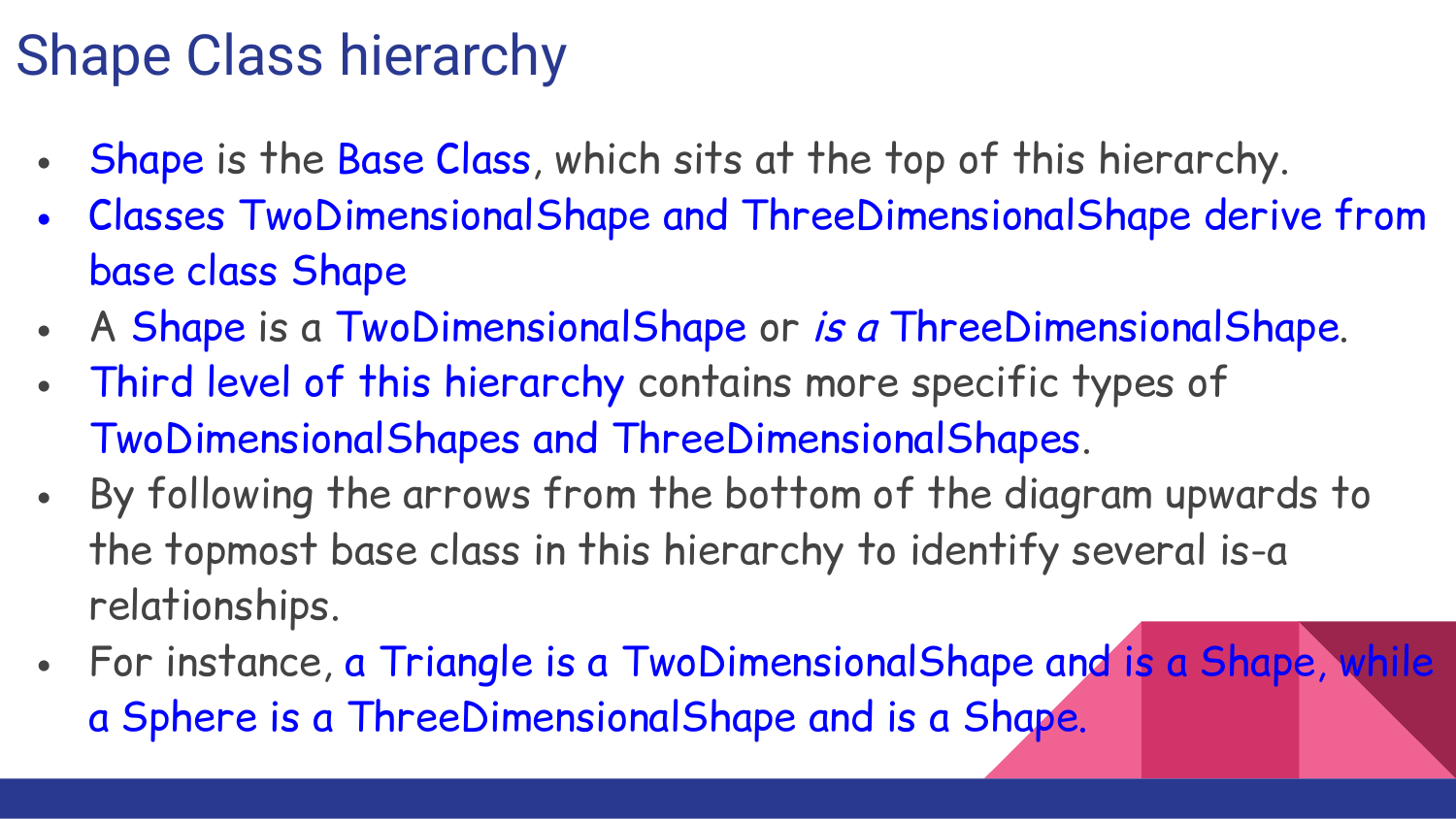

# Shape Class hierarchy
Shape is the Base Class, which sits at the top of this hierarchy.
Classes TwoDimensionalShape and ThreeDimensionalShape derive from base class Shape
A Shape is a TwoDimensionalShape or is a ThreeDimensionalShape.
Third level of this hierarchy contains more specific types of TwoDimensionalShapes and ThreeDimensionalShapes.
By following the arrows from the bottom of the diagram upwards to the topmost base class in this hierarchy to identify several is-a relationships.
For instance, a Triangle is a TwoDimensionalShape and is a Shape, while a Sphere is a ThreeDimensionalShape and is a Shape.